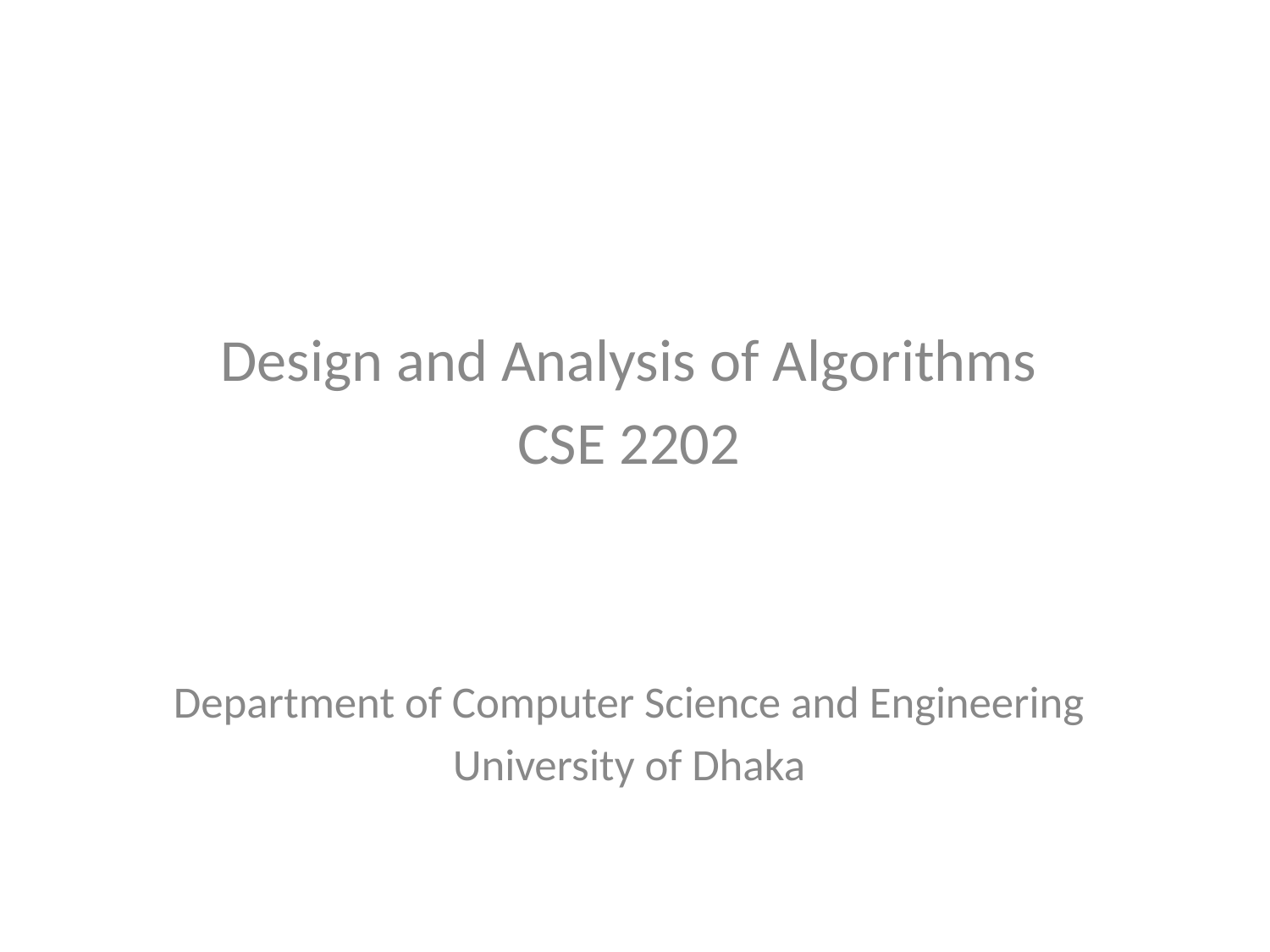

Design and Analysis of Algorithms
CSE 2202

Department of Computer Science and Engineering
University of Dhaka